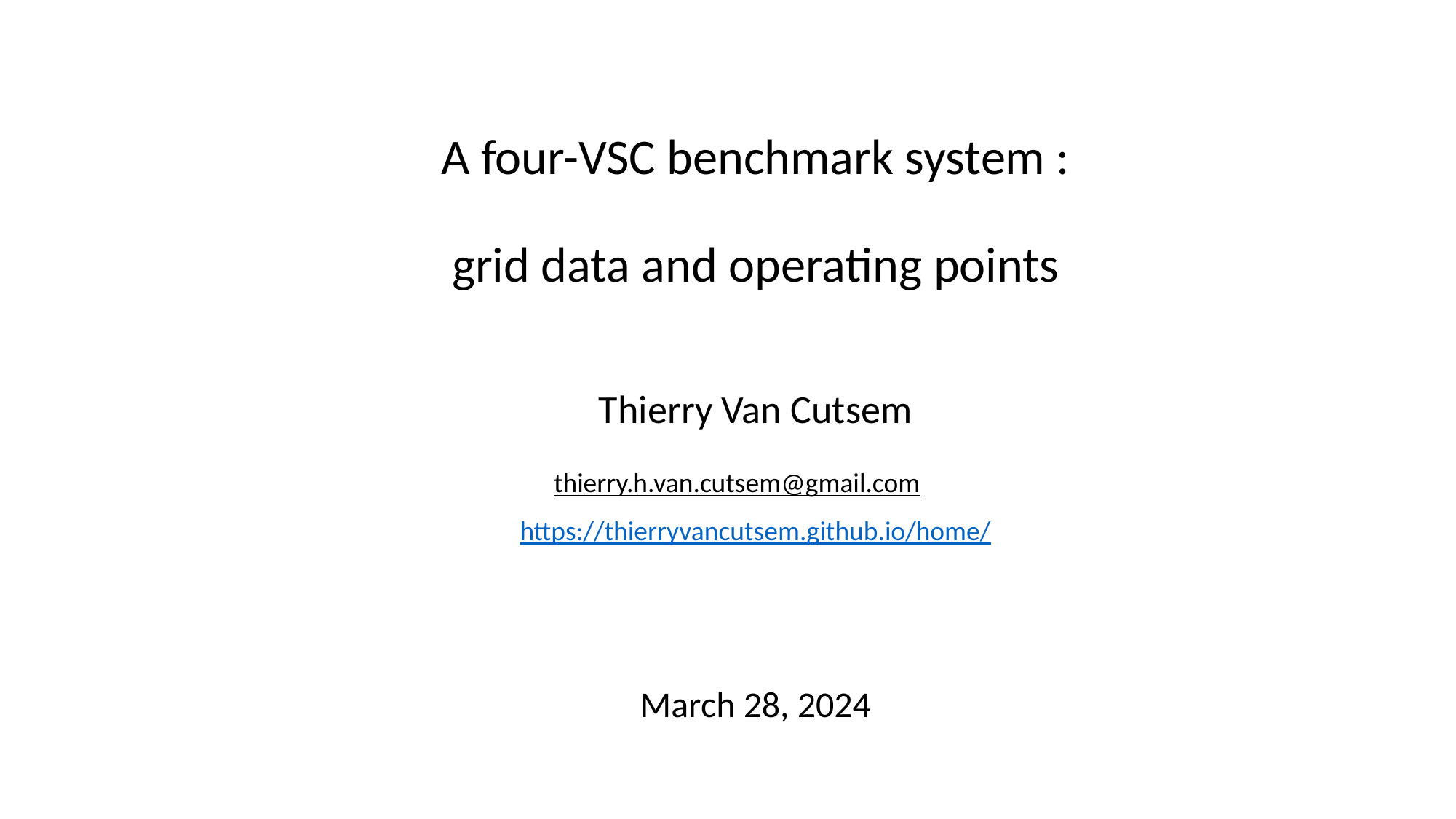

# A four-VSC benchmark system : grid data and operating points
Thierry Van Cutsem
thierry.h.van.cutsem@gmail.com
https://thierryvancutsem.github.io/home/

March 28, 2024